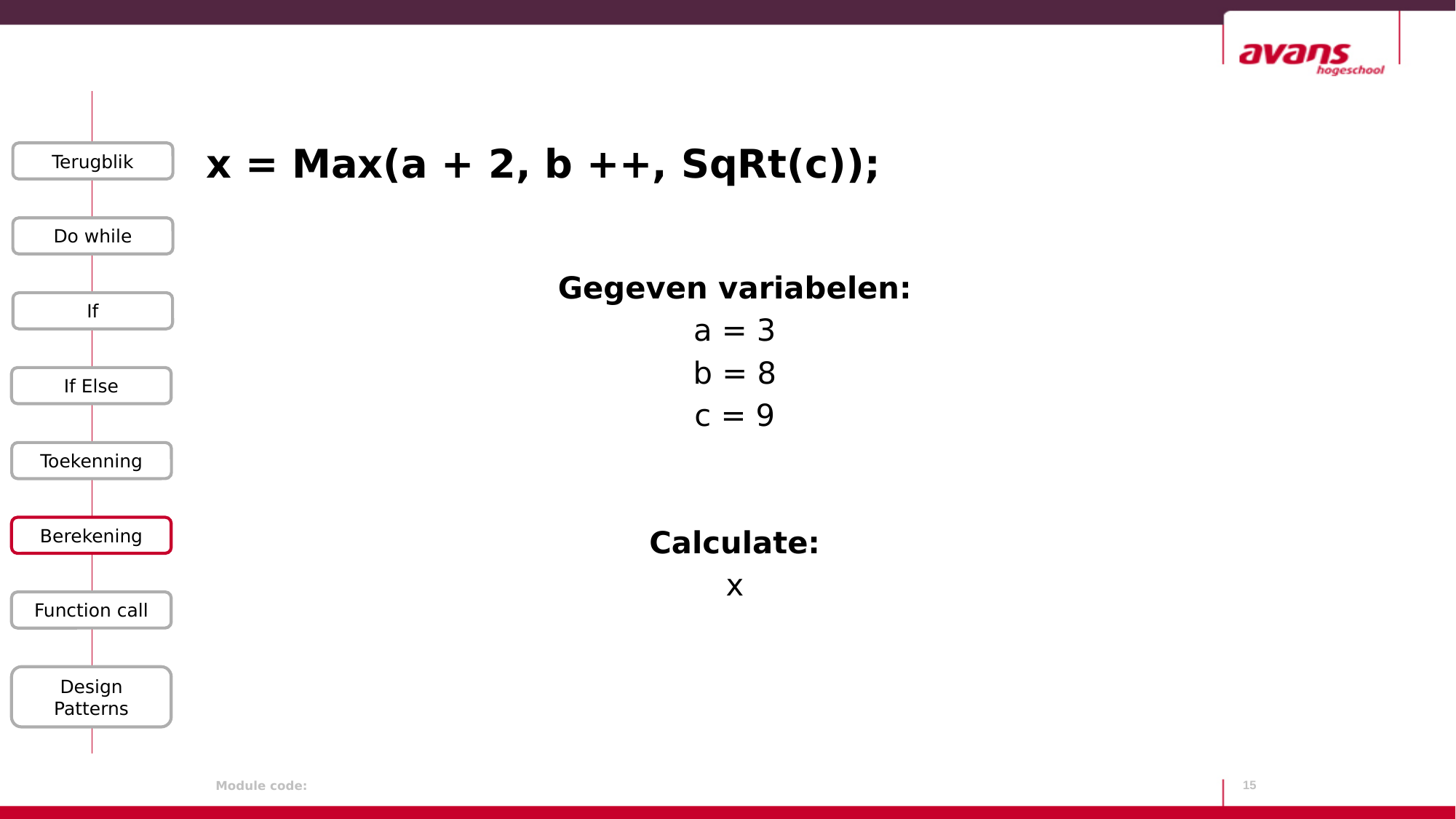

# x = Max(a + 2, b ++, SqRt(c));
Terugblik
Do while
Gegeven variabelen:
a = 3
b = 8
c = 9

Calculate:
x
If
If Else
Toekenning
Berekening
Function call
Design Patterns
15